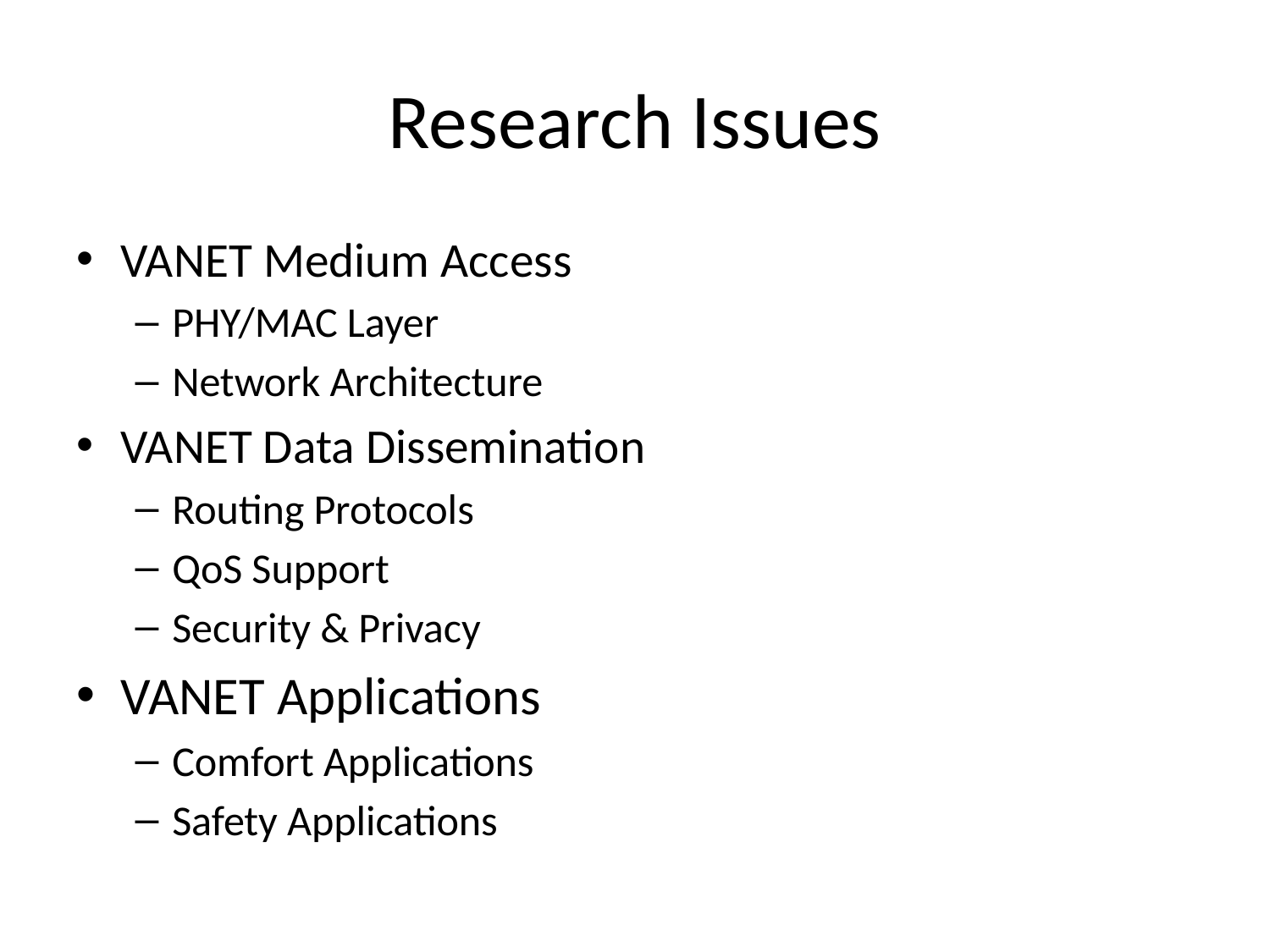

# Research Issues
VANET Medium Access
PHY/MAC Layer
Network Architecture
VANET Data Dissemination
Routing Protocols
QoS Support
Security & Privacy
VANET Applications
Comfort Applications
Safety Applications